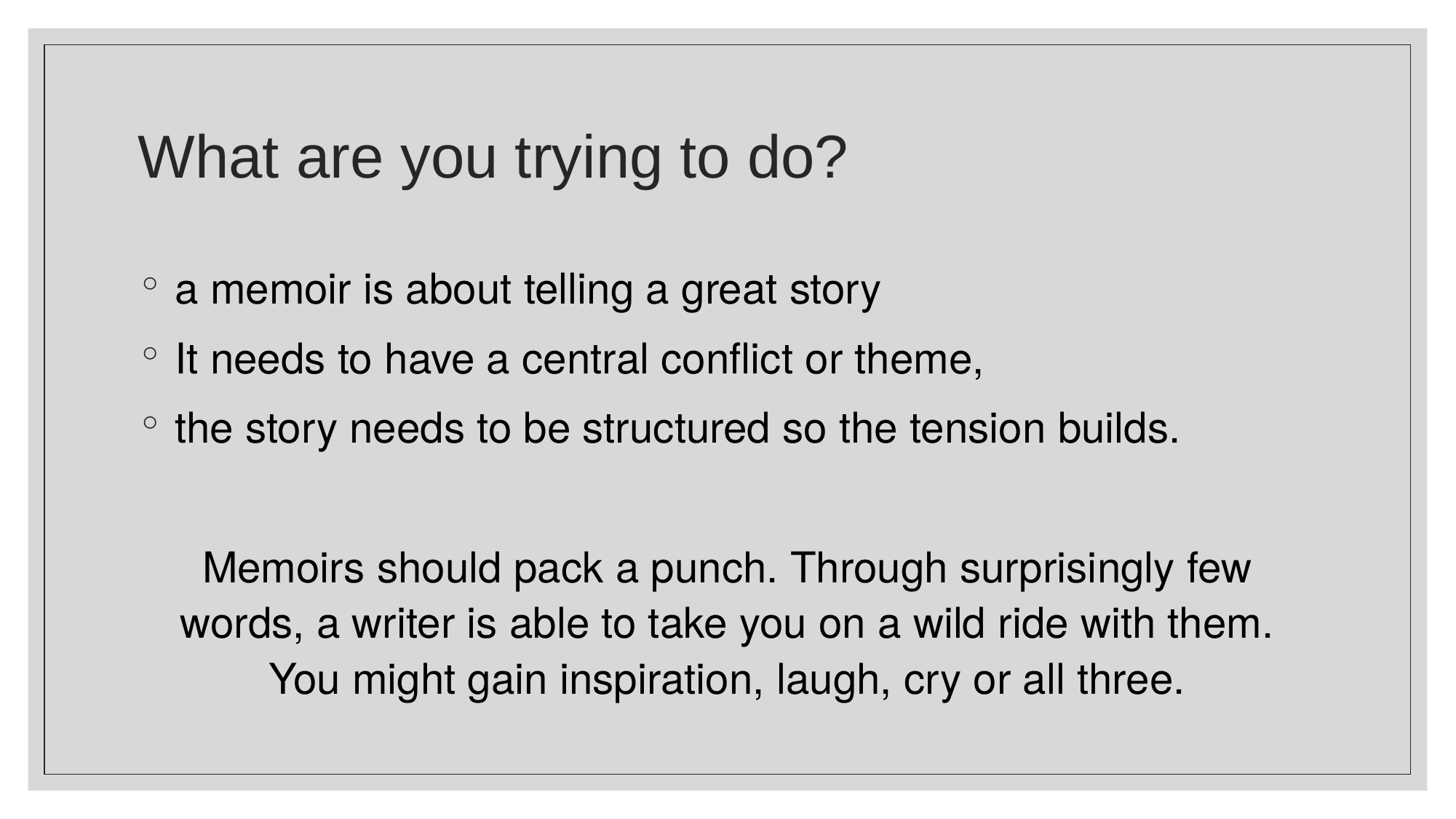

# What are you trying to do?
 a memoir is about telling a great story
 It needs to have a central conflict or theme,
 the story needs to be structured so the tension builds.

Memoirs should pack a punch. Through surprisingly few words, a writer is able to take you on a wild ride with them. You might gain inspiration, laugh, cry or all three.